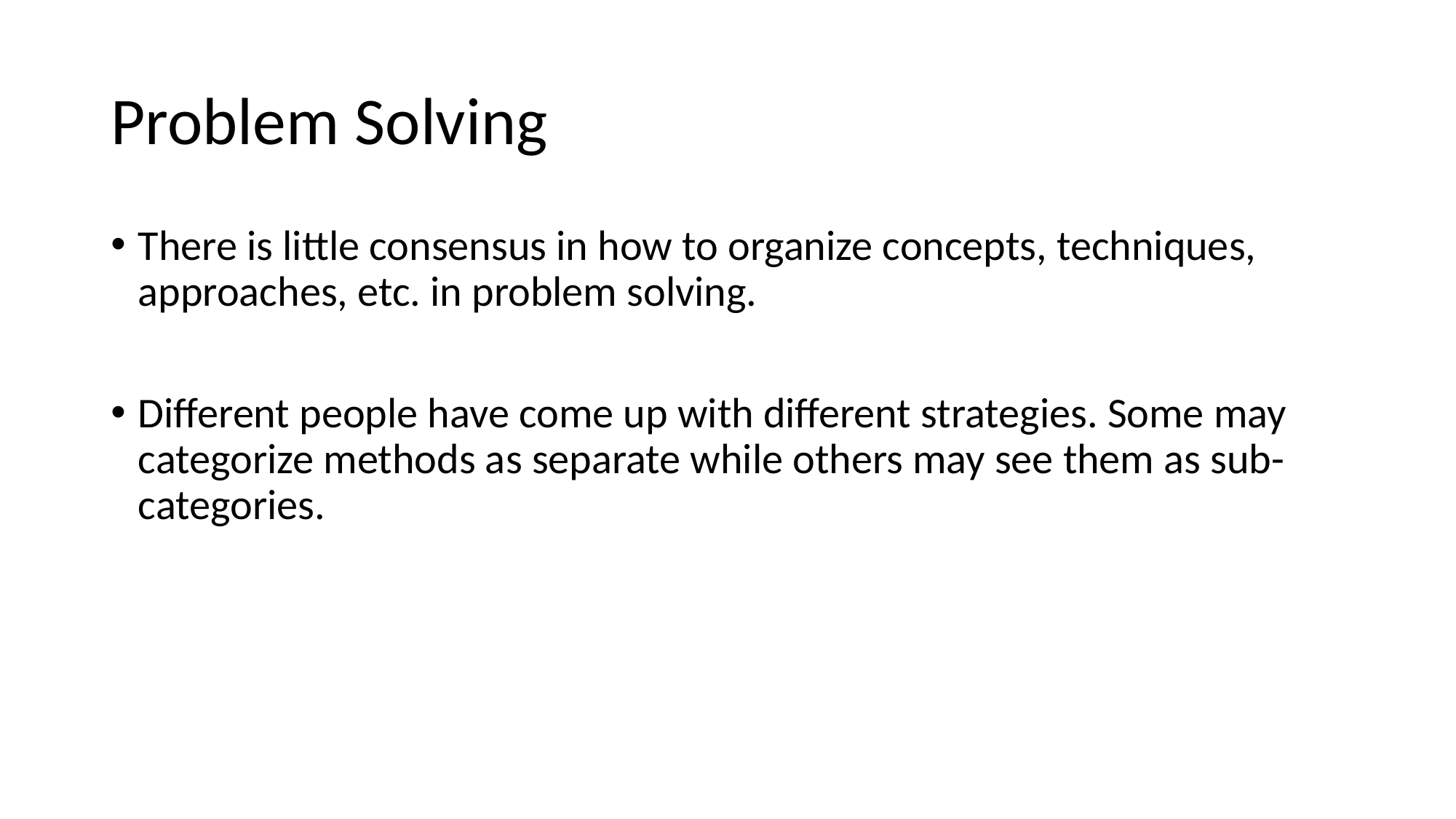

# Problem Solving
There is little consensus in how to organize concepts, techniques, approaches, etc. in problem solving.

Different people have come up with different strategies. Some may categorize methods as separate while others may see them as sub-categories.